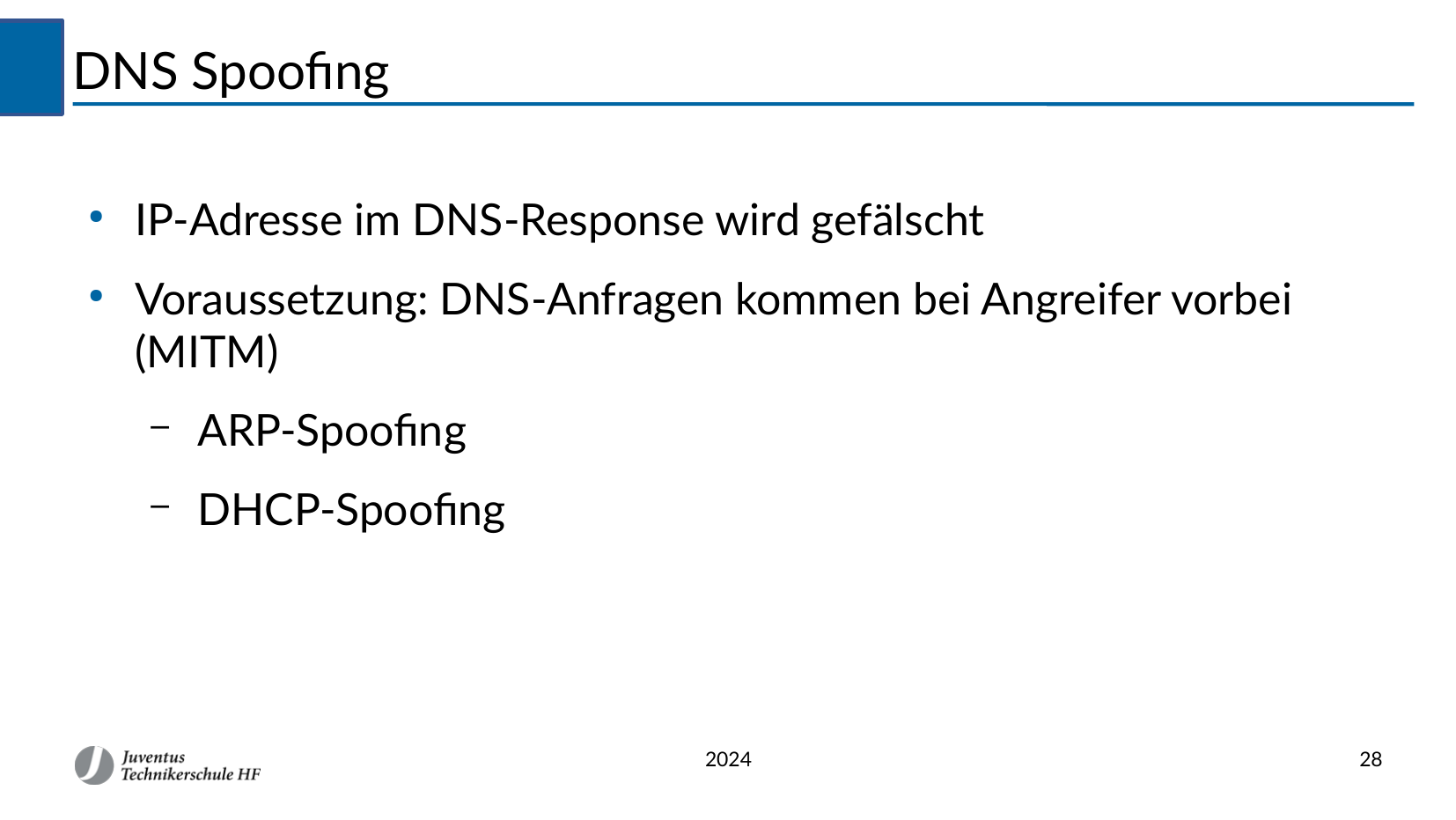

DNS Spoofing
IP-Adresse im DNS-Response wird gefälscht
Voraussetzung: DNS-Anfragen kommen bei Angreifer vorbei (MITM)
ARP-Spoofing
DHCP-Spoofing
2024
28